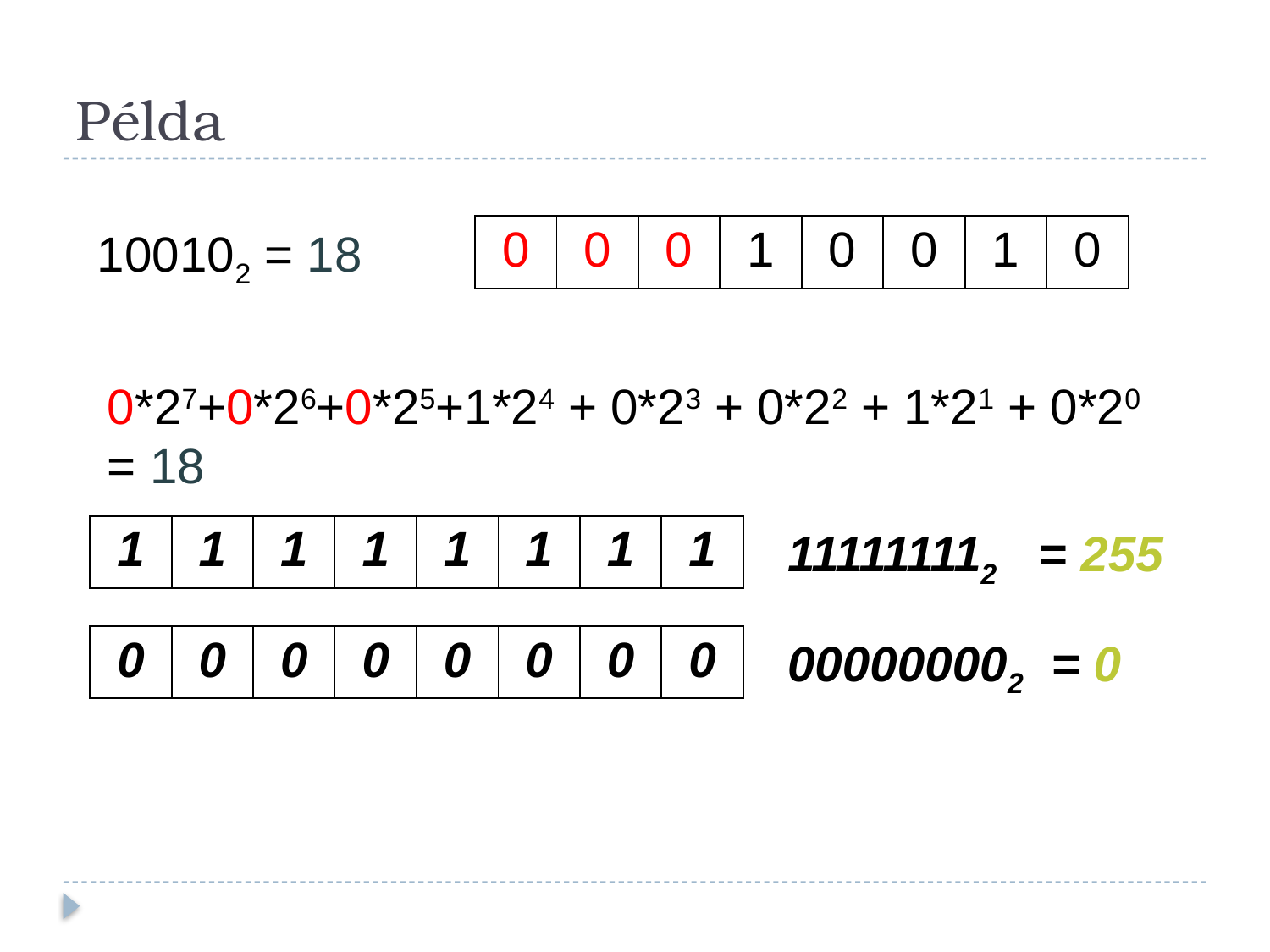

# Példa
100102 = 18
| 0 | 0 | 0 | 1 | 0 | 0 | 1 | 0 |
| --- | --- | --- | --- | --- | --- | --- | --- |
0*27+0*26+0*25+1*24 + 0*23 + 0*22 + 1*21 + 0*20   = 18
| 1 | 1 | 1 | 1 | 1 | 1 | 1 | 1 |
| --- | --- | --- | --- | --- | --- | --- | --- |
111111112   = 255
| 0 | 0 | 0 | 0 | 0 | 0 | 0 | 0 |
| --- | --- | --- | --- | --- | --- | --- | --- |
000000002  = 0